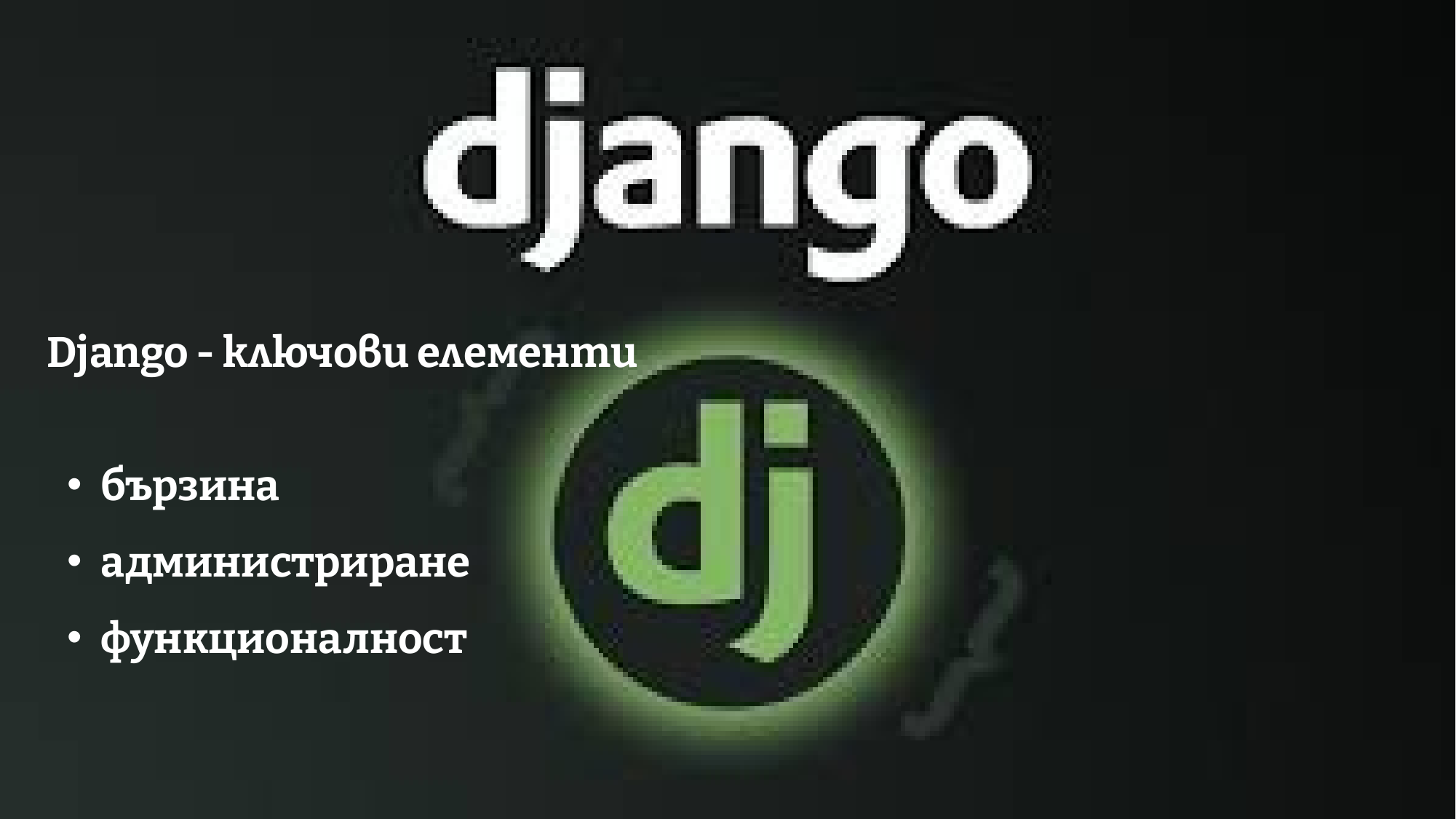

Django - ключови елементи
бързина
администриране
функционалност